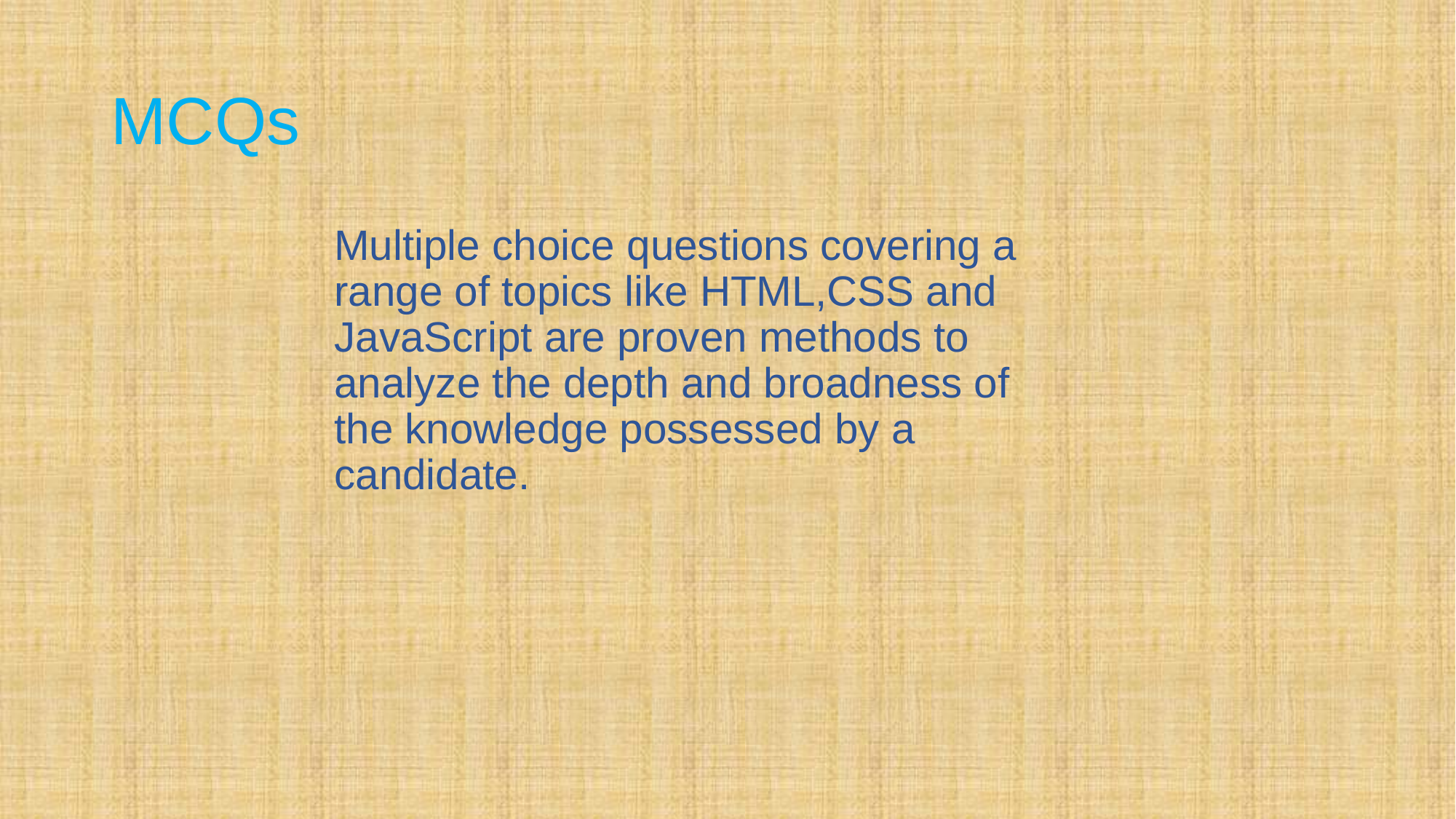

# MCQs
Multiple choice questions covering a range of topics like HTML,CSS and JavaScript are proven methods to analyze the depth and broadness of the knowledge possessed by a candidate.